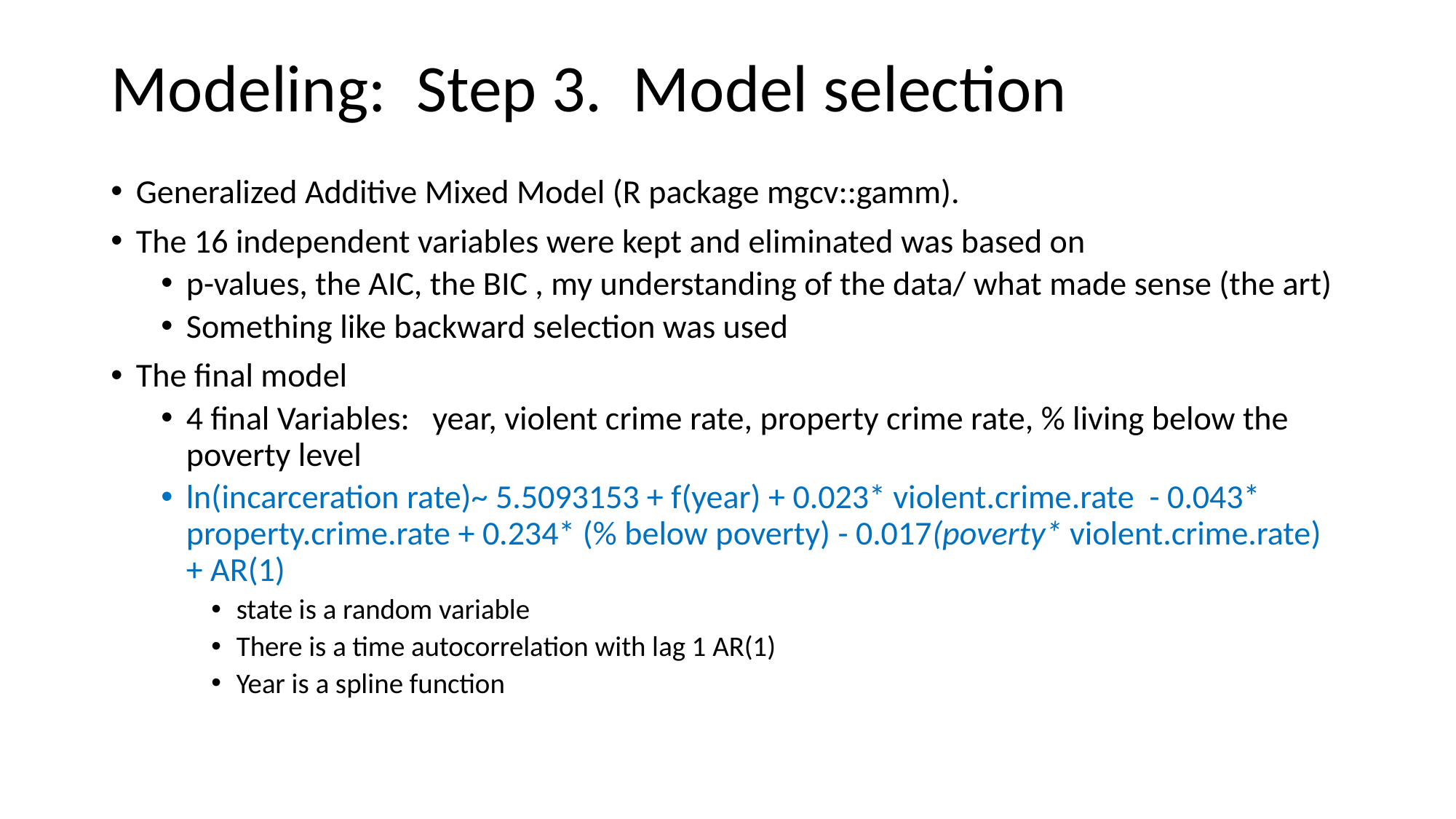

# Modeling:  Step 3.  Model selection
Generalized Additive Mixed Model (R package mgcv::gamm).
The 16 independent variables were kept and eliminated was based on
p-values, the AIC, the BIC , my understanding of the data/ what made sense (the art)
Something like backward selection was used
The final model
4 final Variables:   year, violent crime rate, property crime rate, % living below the poverty level
ln(incarceration rate)~ 5.5093153 + f(year) + 0.023* violent.crime.rate  - 0.043* property.crime.rate + 0.234* (% below poverty) - 0.017(poverty* violent.crime.rate) + AR(1)
state is a random variable
There is a time autocorrelation with lag 1 AR(1)
Year is a spline function